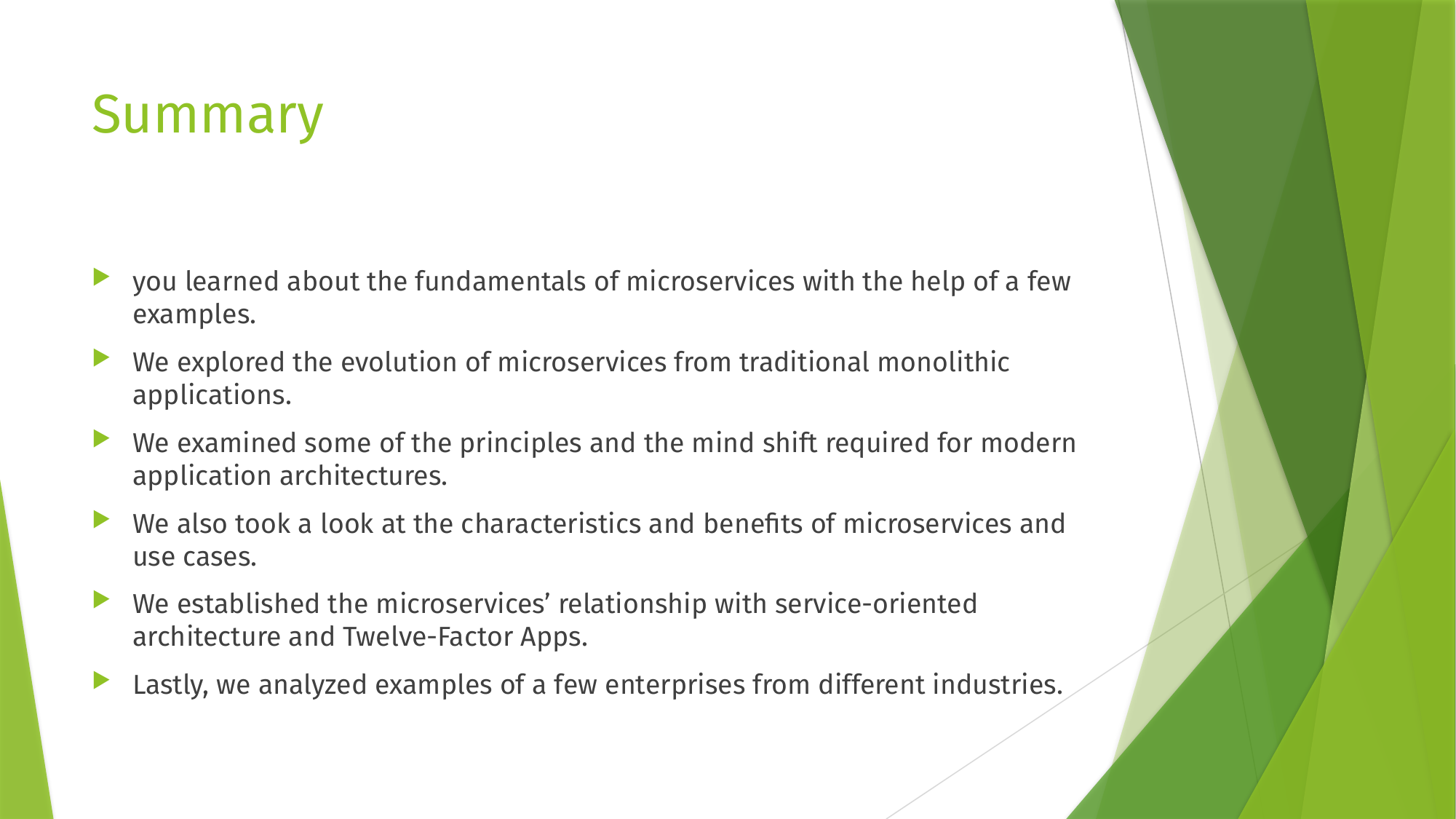

# Summary
you learned about the fundamentals of microservices with the help of a few examples.
We explored the evolution of microservices from traditional monolithic applications.
We examined some of the principles and the mind shift required for modern application architectures.
We also took a look at the characteristics and benefits of microservices and use cases.
We established the microservices’ relationship with service-oriented architecture and Twelve-Factor Apps.
Lastly, we analyzed examples of a few enterprises from different industries.